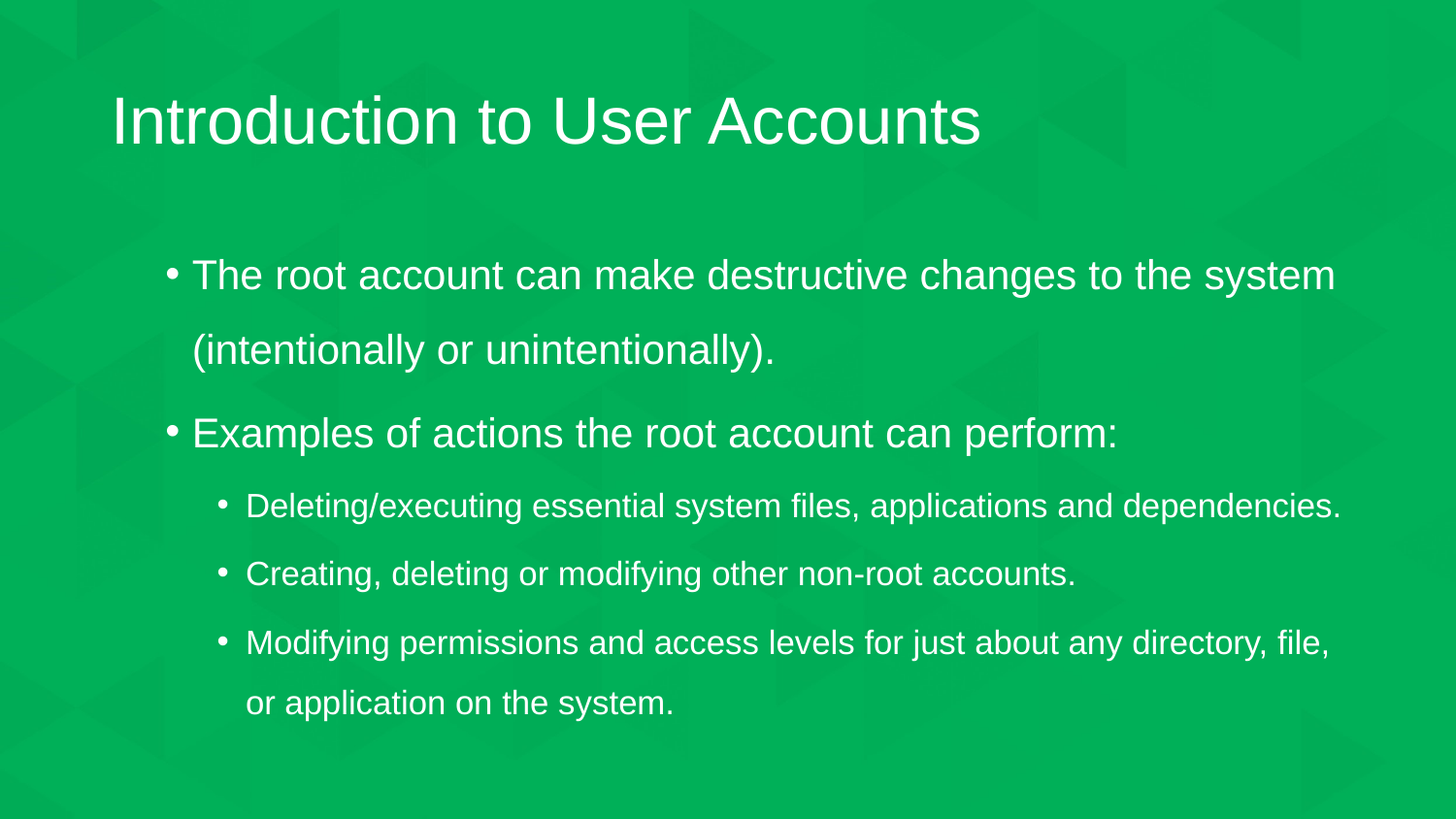

# Introduction to User Accounts
The root account can make destructive changes to the system (intentionally or unintentionally).
Examples of actions the root account can perform:
Deleting/executing essential system files, applications and dependencies.
Creating, deleting or modifying other non-root accounts.
Modifying permissions and access levels for just about any directory, file, or application on the system.